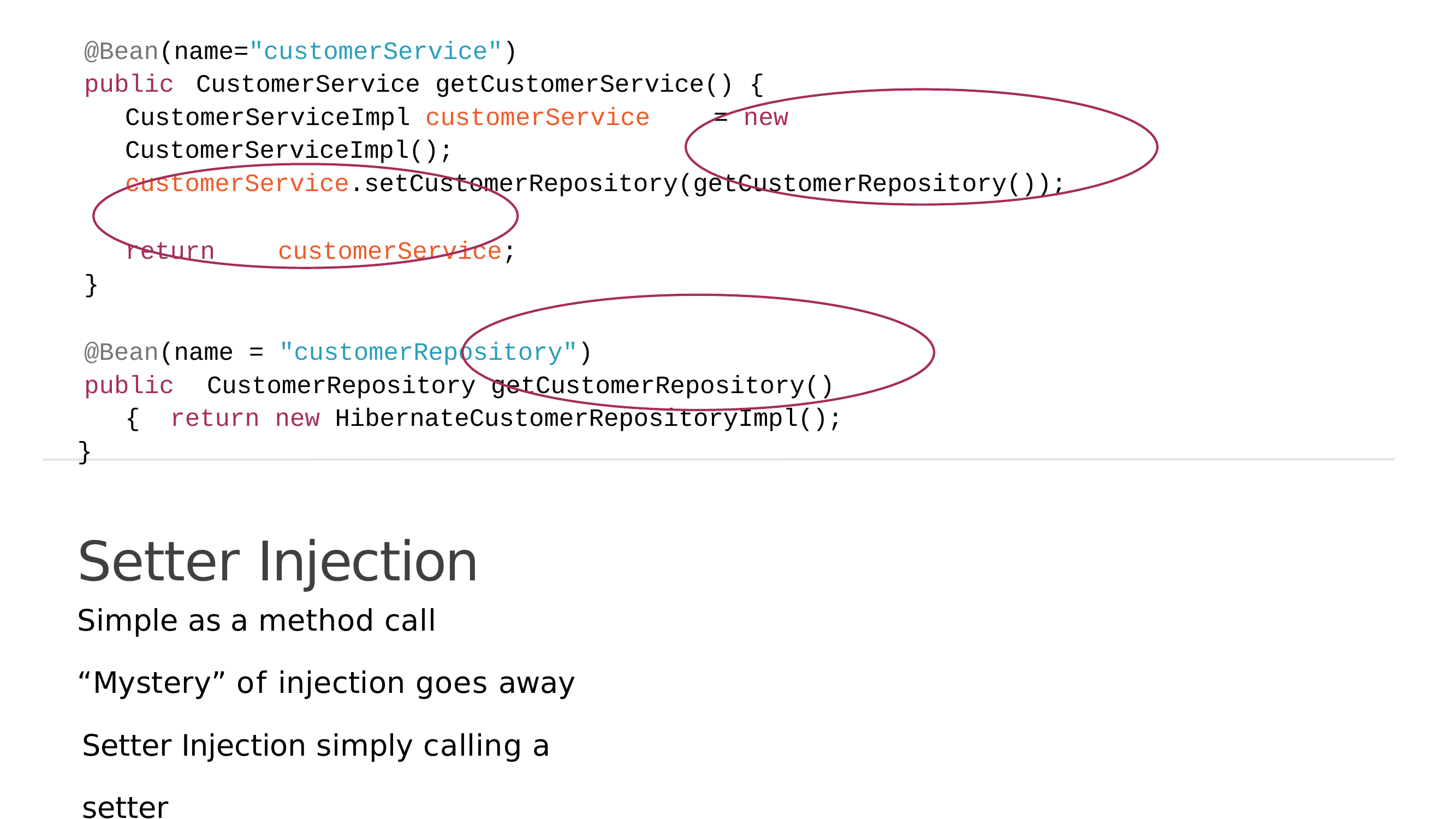

@Bean(name="customerService")
public	CustomerService getCustomerService() {
CustomerServiceImpl customerService	=	new	CustomerServiceImpl();  customerService.setCustomerRepository(getCustomerRepository());

return	customerService;
}

@Bean(name = "customerRepository")
public	CustomerRepository getCustomerRepository() {  return new HibernateCustomerRepositoryImpl();
}

Setter Injection
Simple as a method call
“Mystery” of injection goes away  Setter Injection simply calling a setter

4